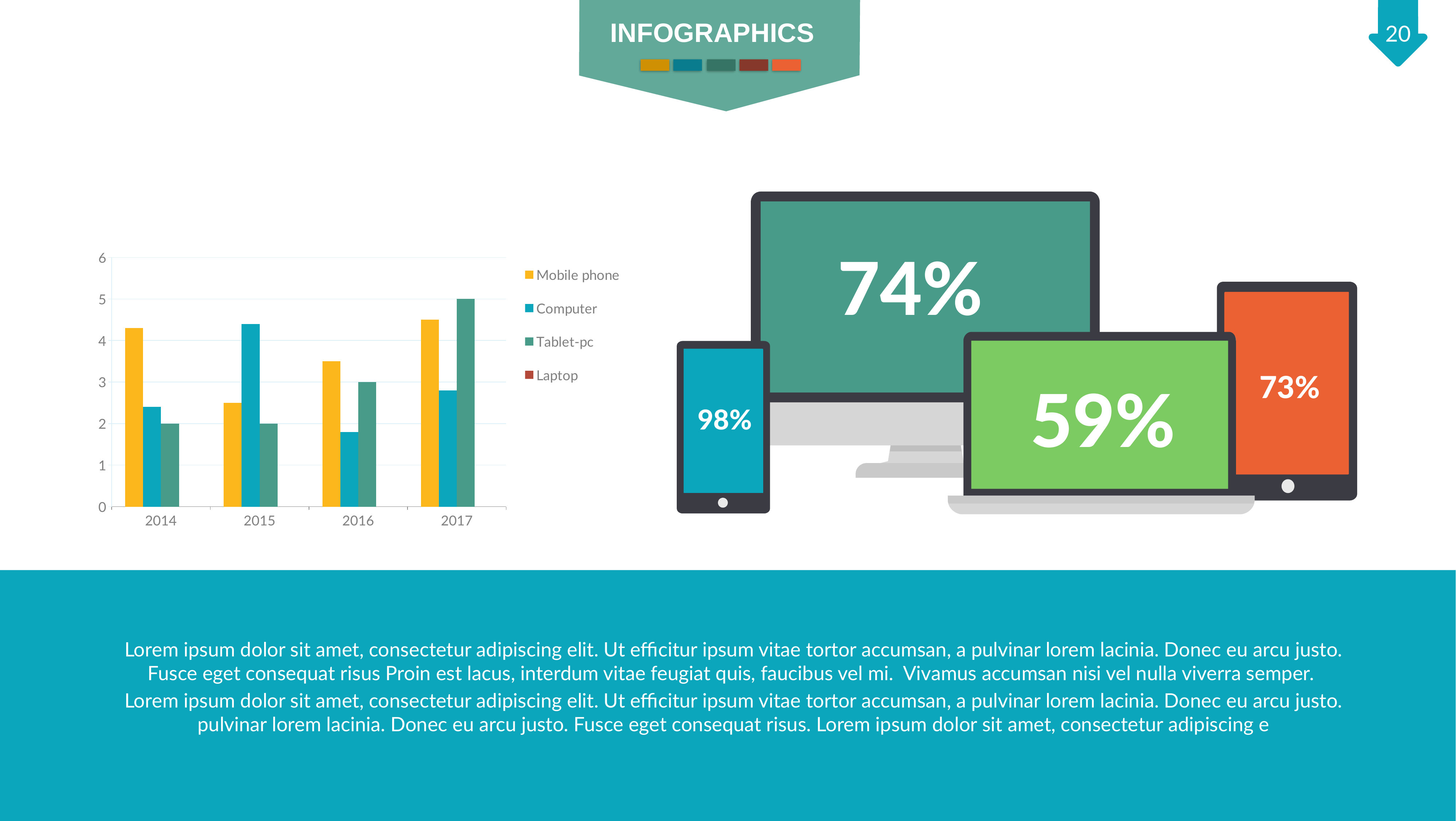

INFOGRAPHICS

### Chart

| Category | Mobile phone | Computer | Tablet-pc | Laptop |
|---|---|---|---|---|
| 2014 | 4.3 | 2.4 | 2.0 | None |
| 2015 | 2.5 | 4.4 | 2.0 | None |
| 2016 | 3.5 | 1.8 | 3.0 | None |
| 2017 | 4.5 | 2.8 | 5.0 | None |
74%

73%
59%
98%

Lorem ipsum dolor sit amet, consectetur adipiscing elit. Ut efficitur ipsum vitae tortor accumsan, a pulvinar lorem lacinia. Donec eu arcu justo. Fusce eget consequat risus Proin est lacus, interdum vitae feugiat quis, faucibus vel mi.  Vivamus accumsan nisi vel nulla viverra semper.
Lorem ipsum dolor sit amet, consectetur adipiscing elit. Ut efficitur ipsum vitae tortor accumsan, a pulvinar lorem lacinia. Donec eu arcu justo. pulvinar lorem lacinia. Donec eu arcu justo. Fusce eget consequat risus. Lorem ipsum dolor sit amet, consectetur adipiscing e